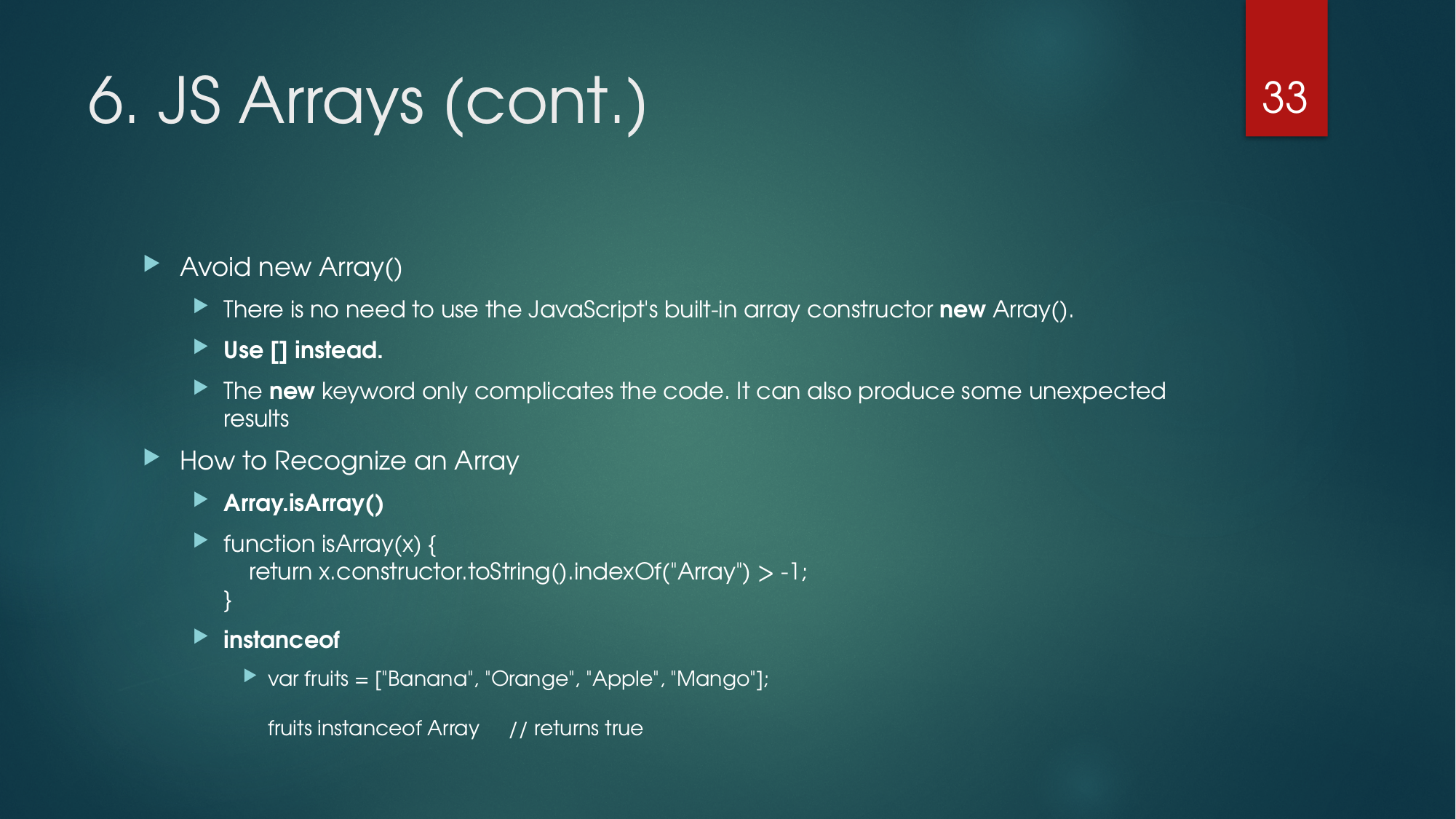

33
# 6. JS Arrays (cont.)
Avoid new Array()
There is no need to use the JavaScript's built-in array constructor new Array().
Use [] instead.
The new keyword only complicates the code. It can also produce some unexpected results
How to Recognize an Array
Array.isArray()
function isArray(x) {
    return x.constructor.toString().indexOf("Array") > -1;
}
instanceof
var fruits = ["Banana", "Orange", "Apple", "Mango"];
fruits instanceof Array     // returns true